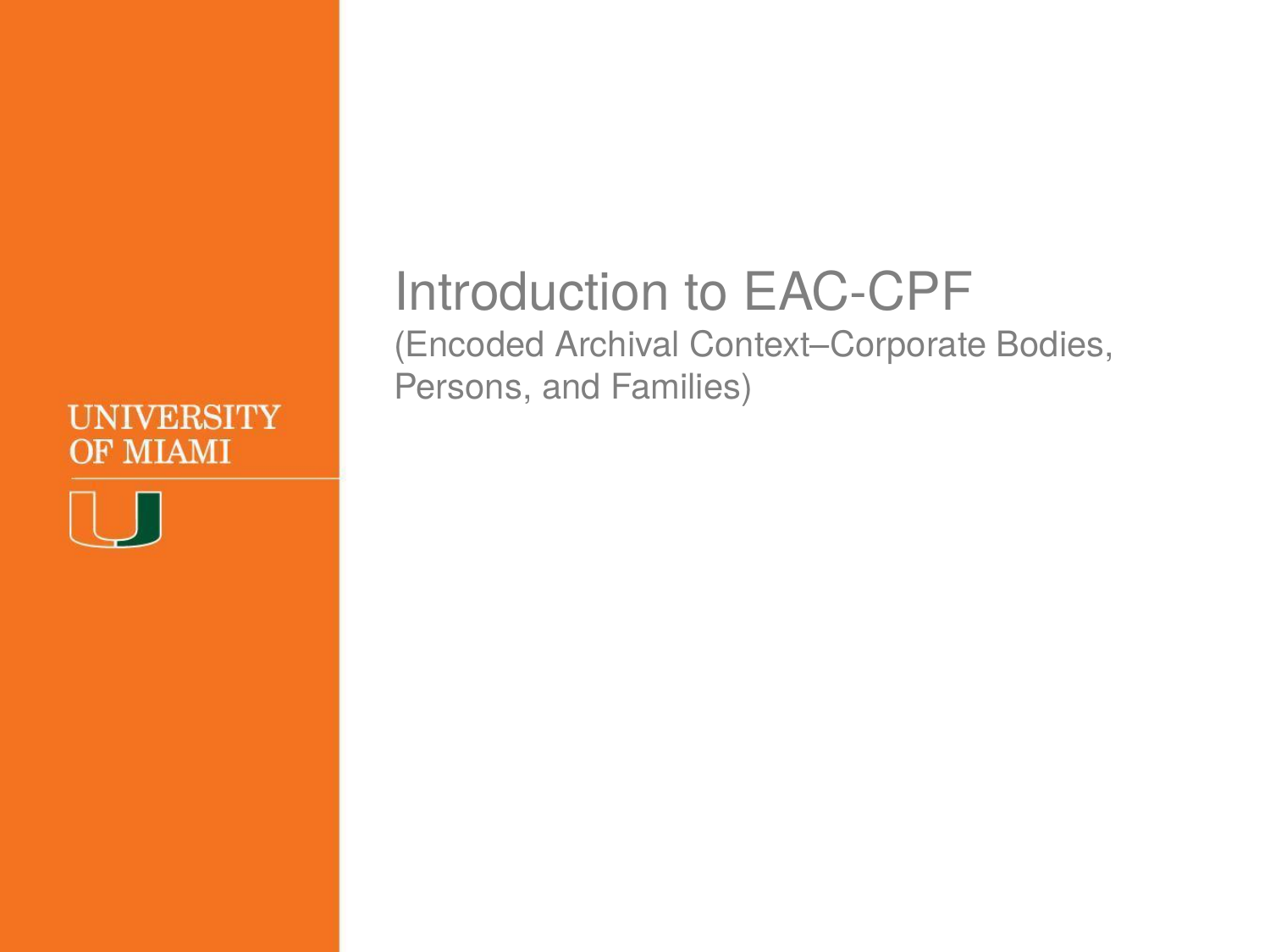

Introduction to EAC-CPF
(Encoded Archival Context–Corporate Bodies, Persons, and Families)